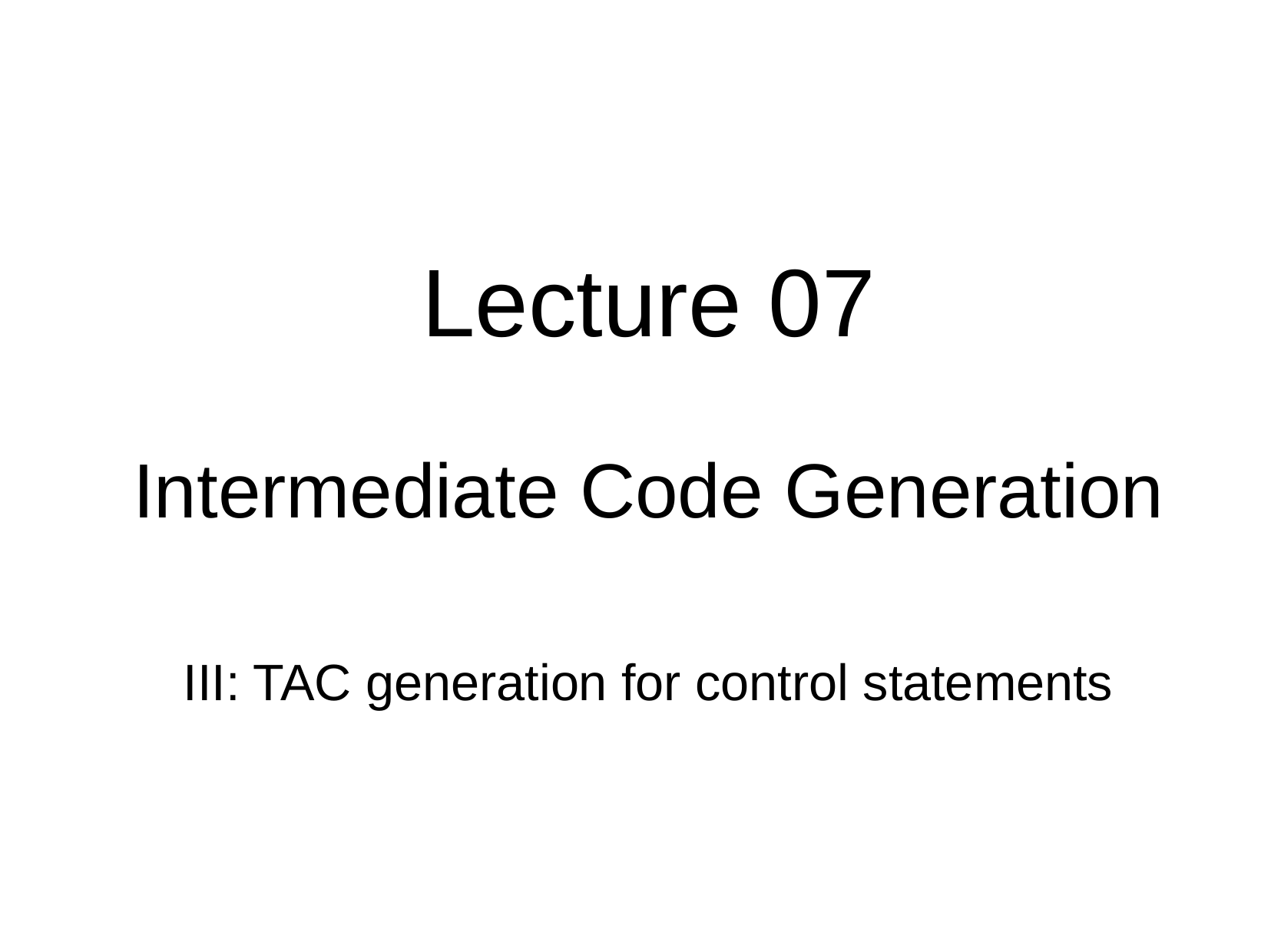

Lecture 07
Intermediate Code Generation
III: TAC generation for control statements
1